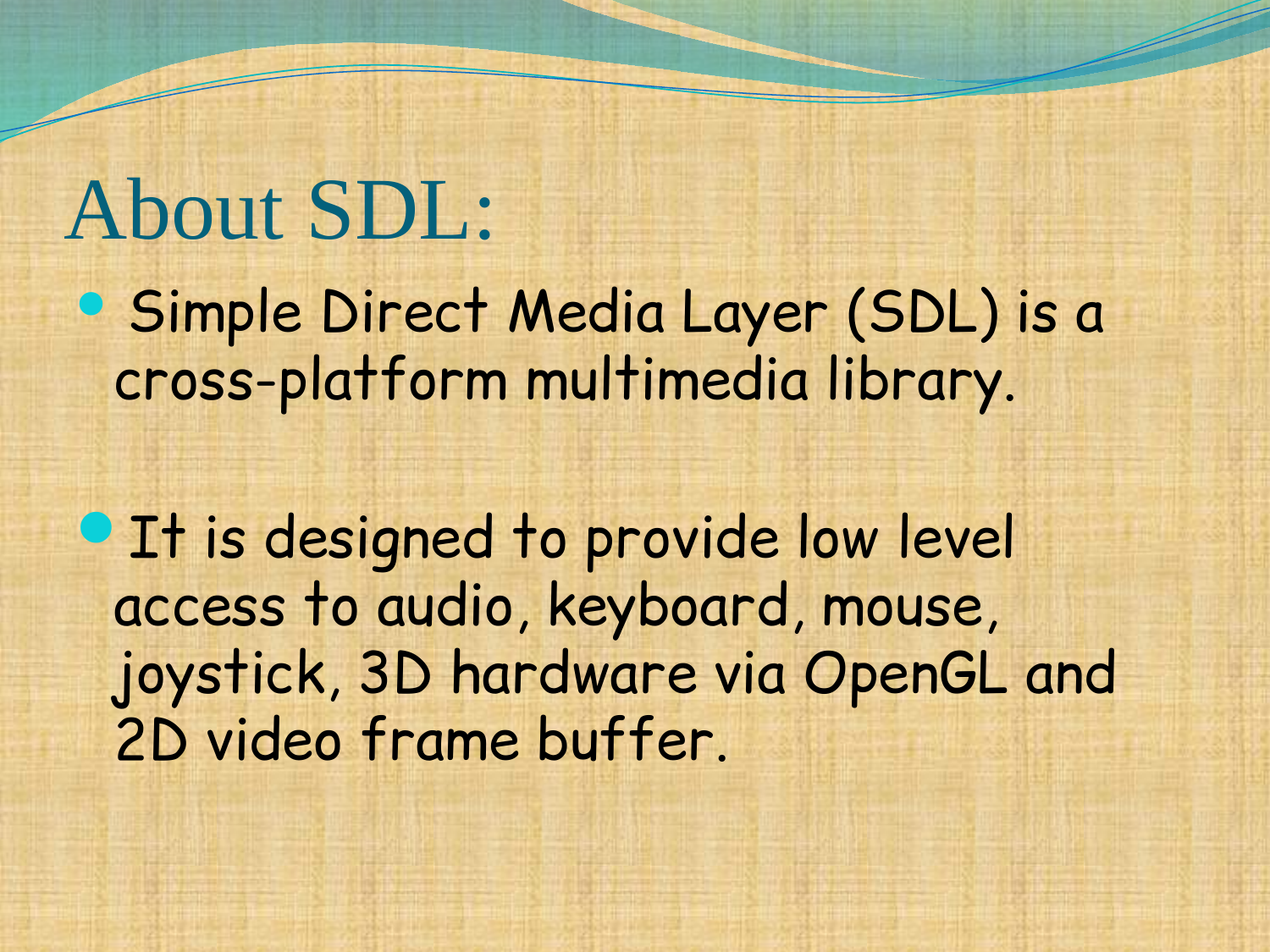

# About SDL:
 Simple Direct Media Layer (SDL) is a cross-platform multimedia library.

It is designed to provide low level access to audio, keyboard, mouse, joystick, 3D hardware via OpenGL and 2D video frame buffer.